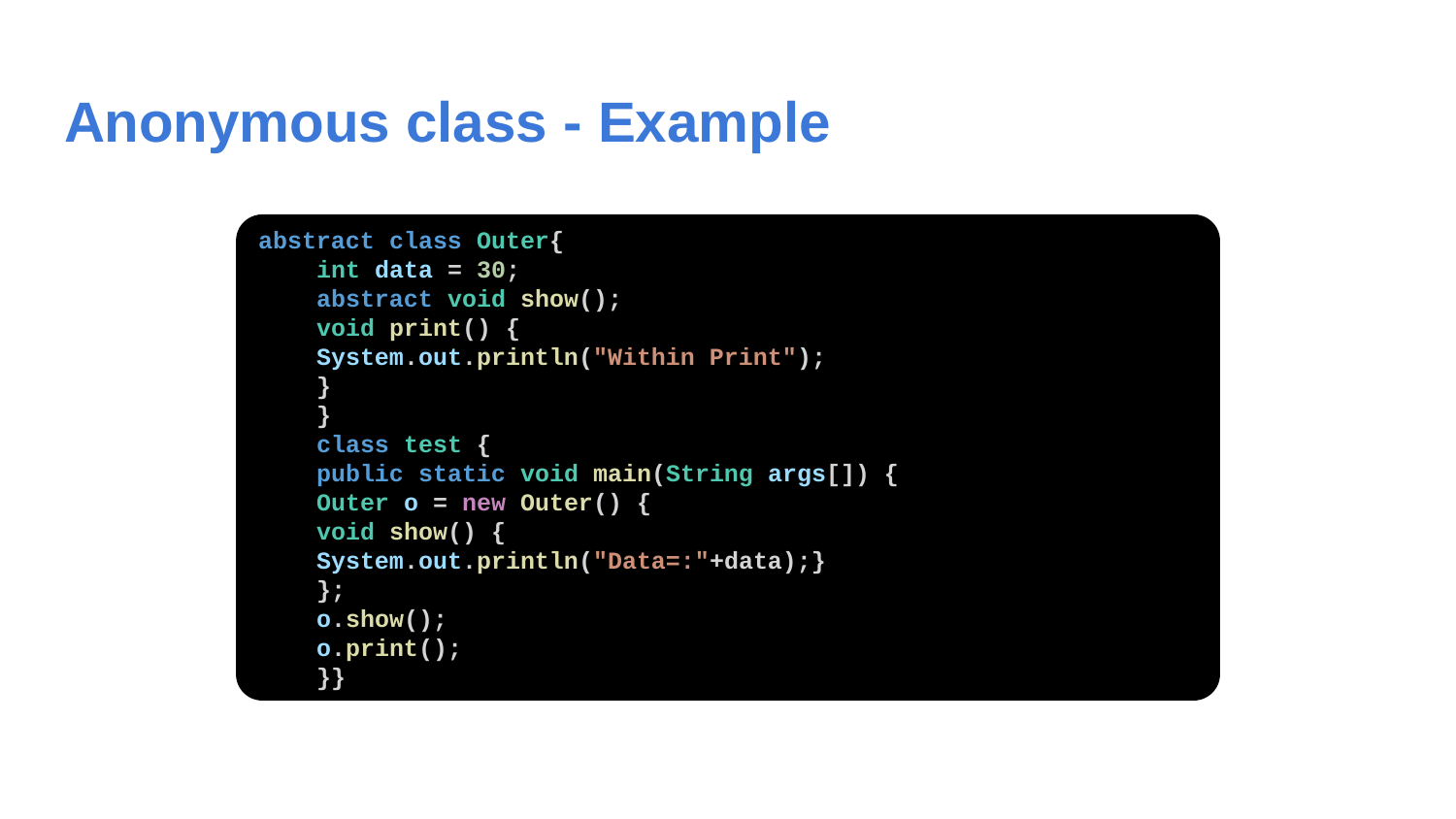

# Anonymous class - Example

abstract class Outer{
    int data = 30;
    abstract void show();
    void print() {
    System.out.println("Within Print");
    }
    }
    class test {
    public static void main(String args[]) {
    Outer o = new Outer() {
    void show() {
    System.out.println("Data=:"+data);}
    };
    o.show();
    o.print();
    }}